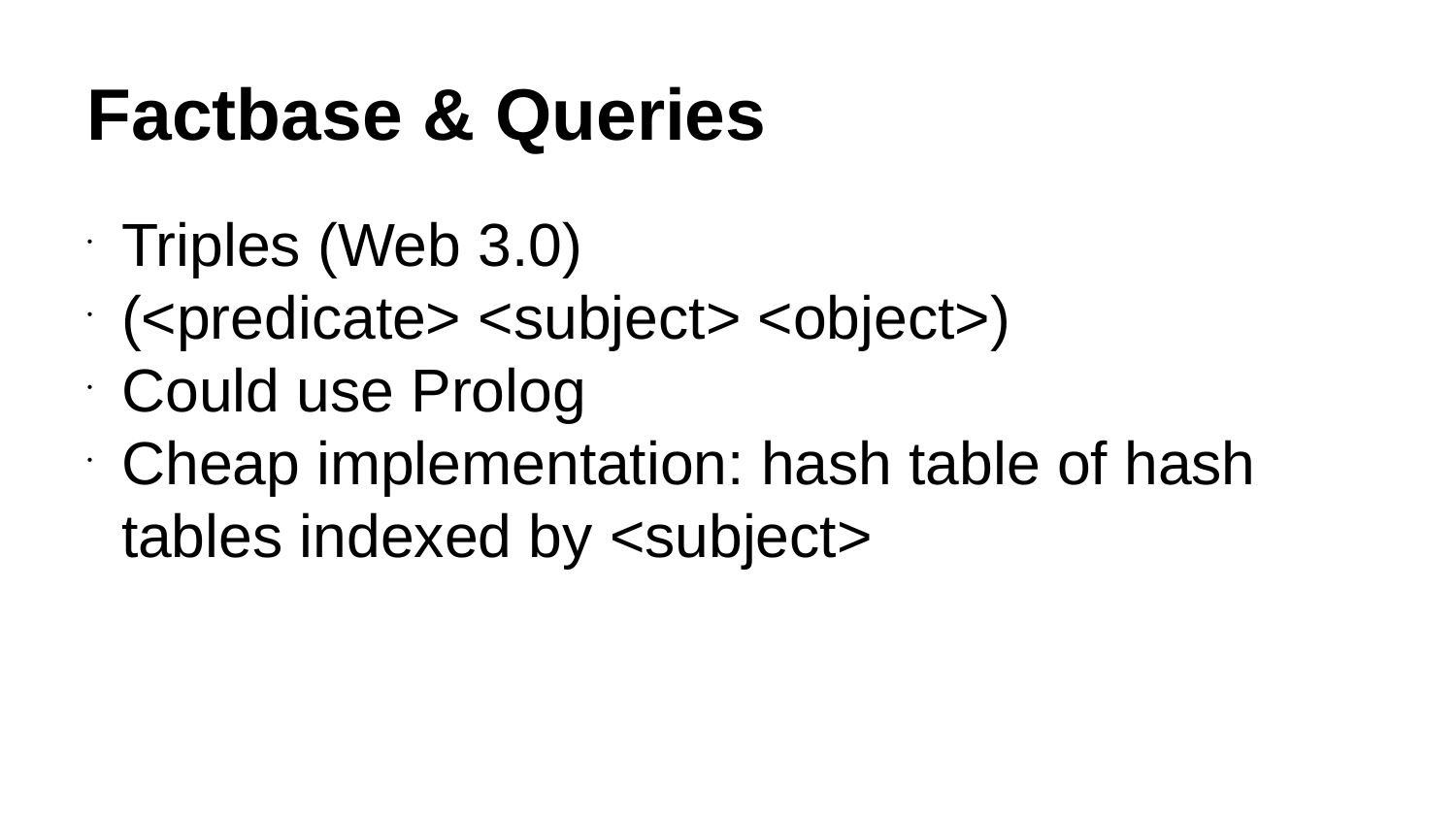

Factbase & Queries
Triples (Web 3.0)
(<predicate> <subject> <object>)
Could use Prolog
Cheap implementation: hash table of hash tables indexed by <subject>